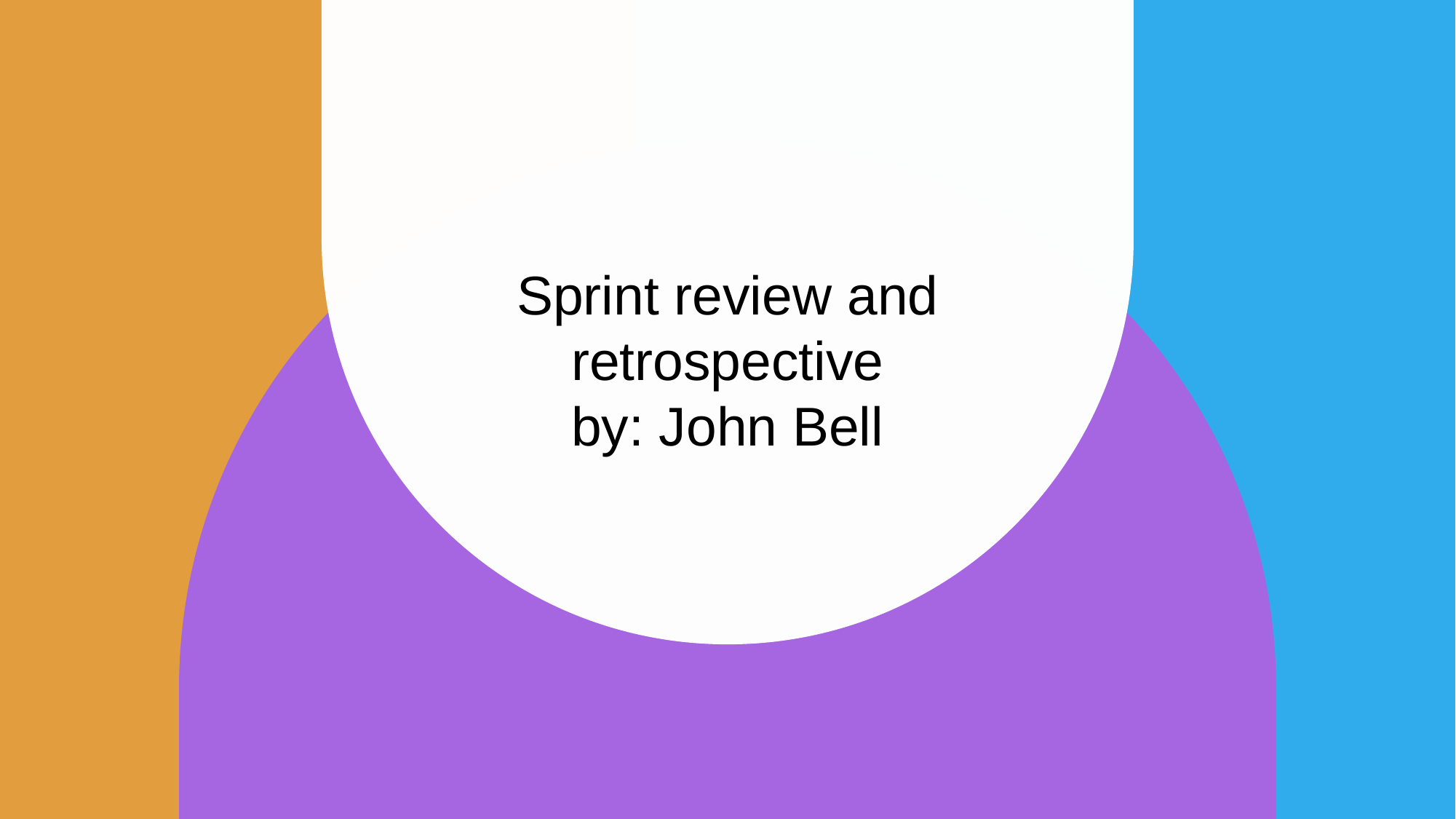

# Sprint review and retrospective by: John Bell